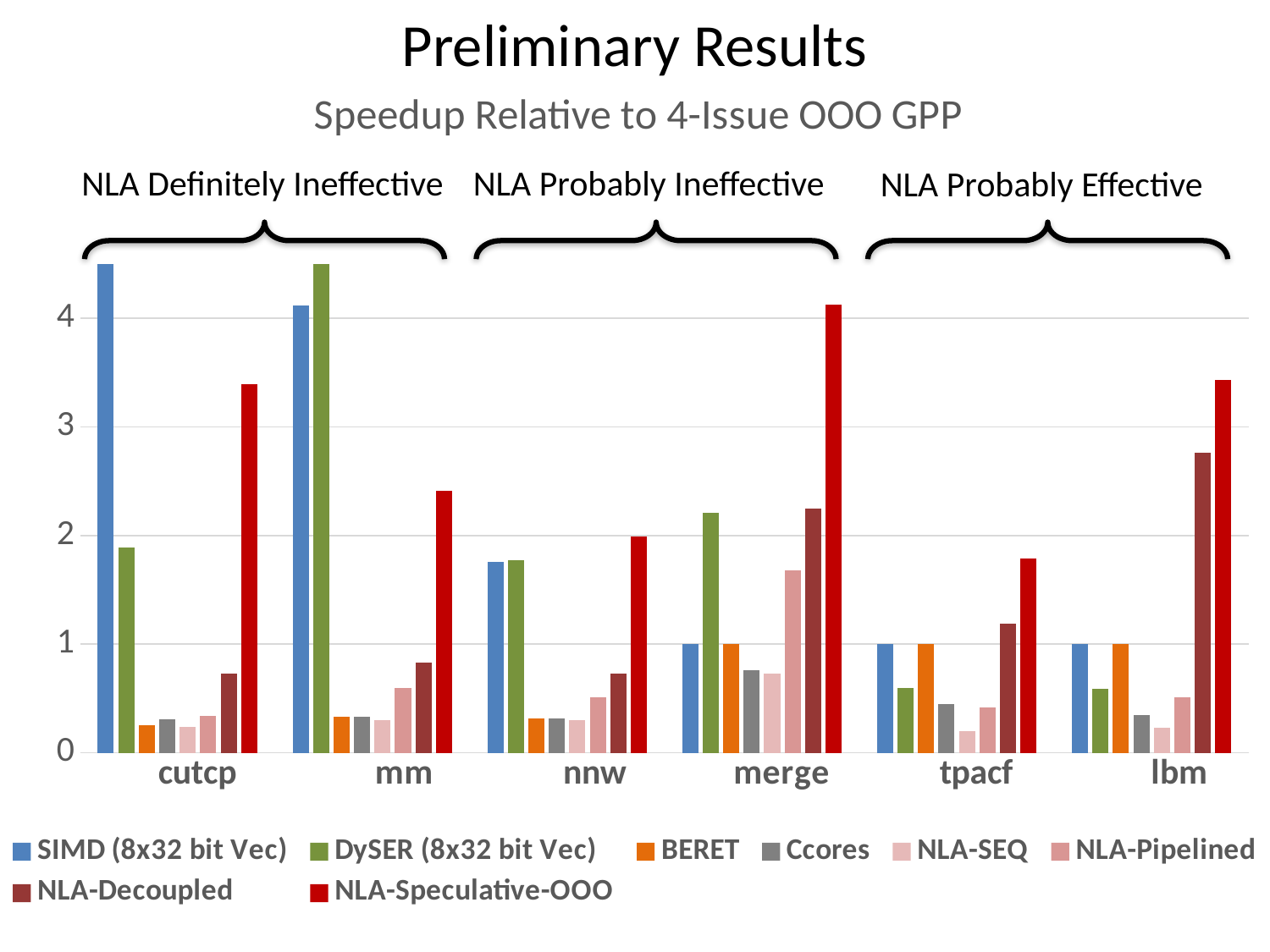

# Preliminary Results

### Chart: Speedup Relative to 4-Issue OOO GPP

| Category | SIMD (8x32 bit Vec) | DySER (8x32 bit Vec) | BERET | Ccores | NLA-SEQ | NLA-Pipelined | NLA-Decoupled | NLA-Speculative-OOO |
|---|---|---|---|---|---|---|---|---|
|      cutcp | 4.96 | 1.89 | 0.25 | 0.31 | 0.24 | 0.34 | 0.73 | 3.39 |
|         mm | 4.12 | 5.14 | 0.33 | 0.33 | 0.3 | 0.6 | 0.83 | 2.41 |
|        nnw | 1.76 | 1.77 | 0.32 | 0.32 | 0.3 | 0.51 | 0.73 | 1.99 |
|      merge | 1.0 | 2.21 | 1.0 | 0.76 | 0.73 | 1.68 | 2.25 | 4.13 |
|      tpacf | 1.0 | 0.6 | 1.0 | 0.45 | 0.2 | 0.42 | 1.19 | 1.79 |
|        lbm | 1.0 | 0.59 | 1.0 | 0.35 | 0.23 | 0.51 | 2.76 | 3.43 |
NLA Definitely Ineffective
NLA Probably Ineffective
NLA Probably Effective